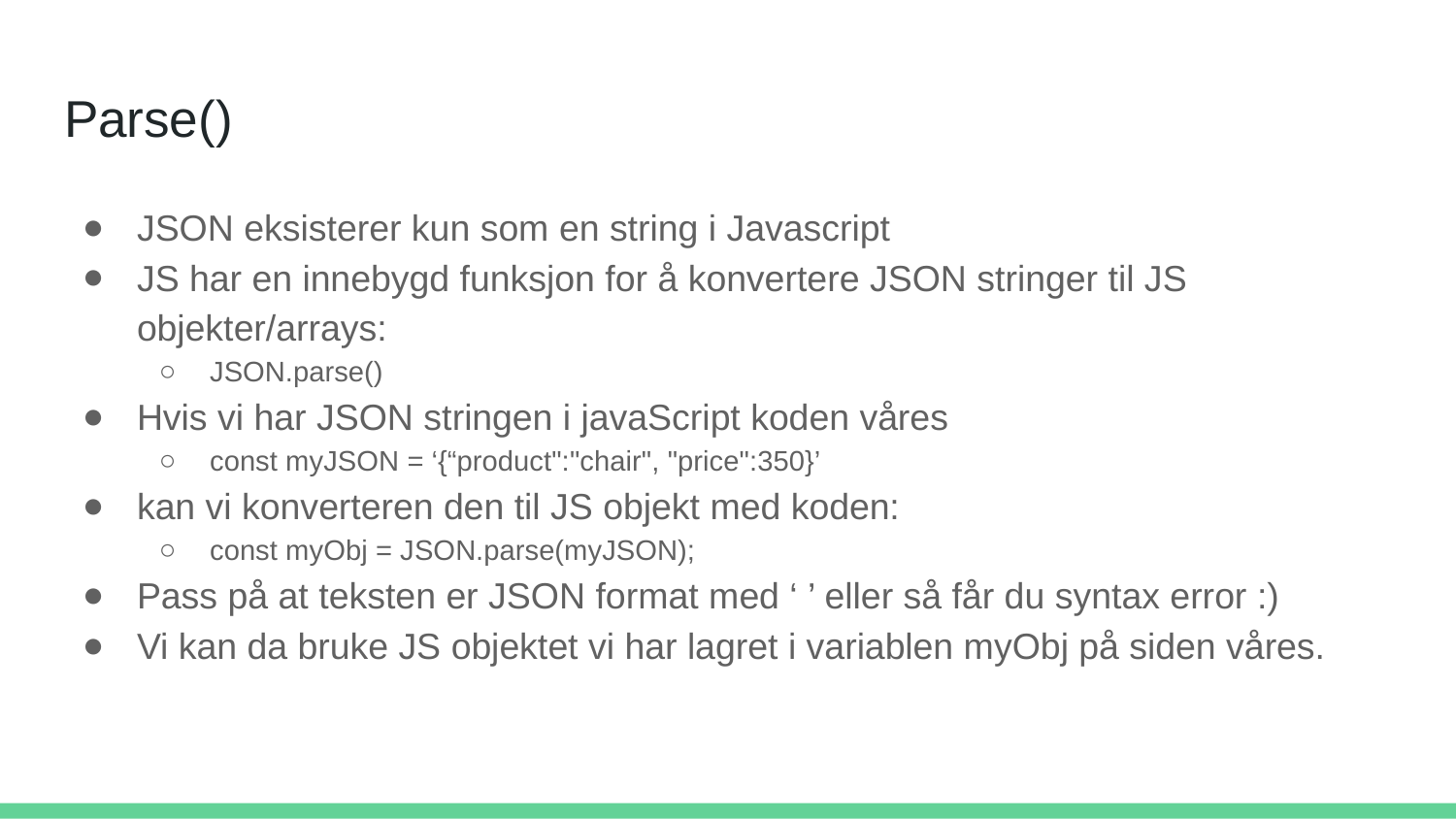

# Parse()
JSON eksisterer kun som en string i Javascript
JS har en innebygd funksjon for å konvertere JSON stringer til JS objekter/arrays:
JSON.parse()
Hvis vi har JSON stringen i javaScript koden våres
const myJSON = ‘{“product":"chair", "price":350}’
kan vi konverteren den til JS objekt med koden:
const myObj = JSON.parse(myJSON);
Pass på at teksten er JSON format med ‘ ’ eller så får du syntax error :)
Vi kan da bruke JS objektet vi har lagret i variablen myObj på siden våres.